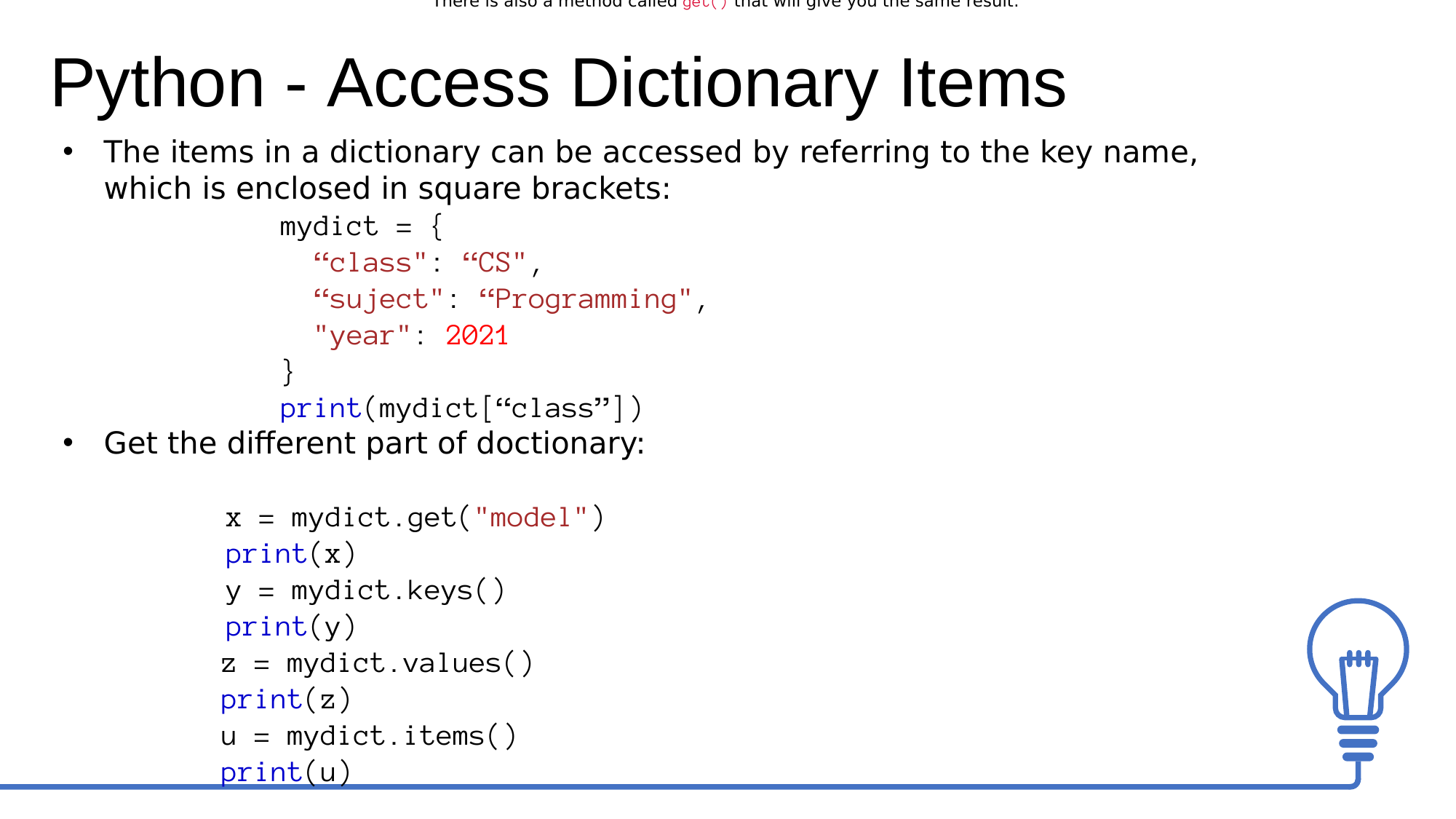

There is also a method called get() that will give you the same result:
Python - Access Dictionary Items
The items in a dictionary can be accessed by referring to the key name, which is enclosed in square brackets:
mydict = {
  “class": “CS",
  “suject": “Programming",
  "year": 2021
}
print(mydict[“class”])
Get the different part of doctionary:
x = mydict.get("model")
print(x)
y = mydict.keys()
print(y)
	   z = mydict.values()
	   print(z)
	   u = mydict.items()
	   print(u)